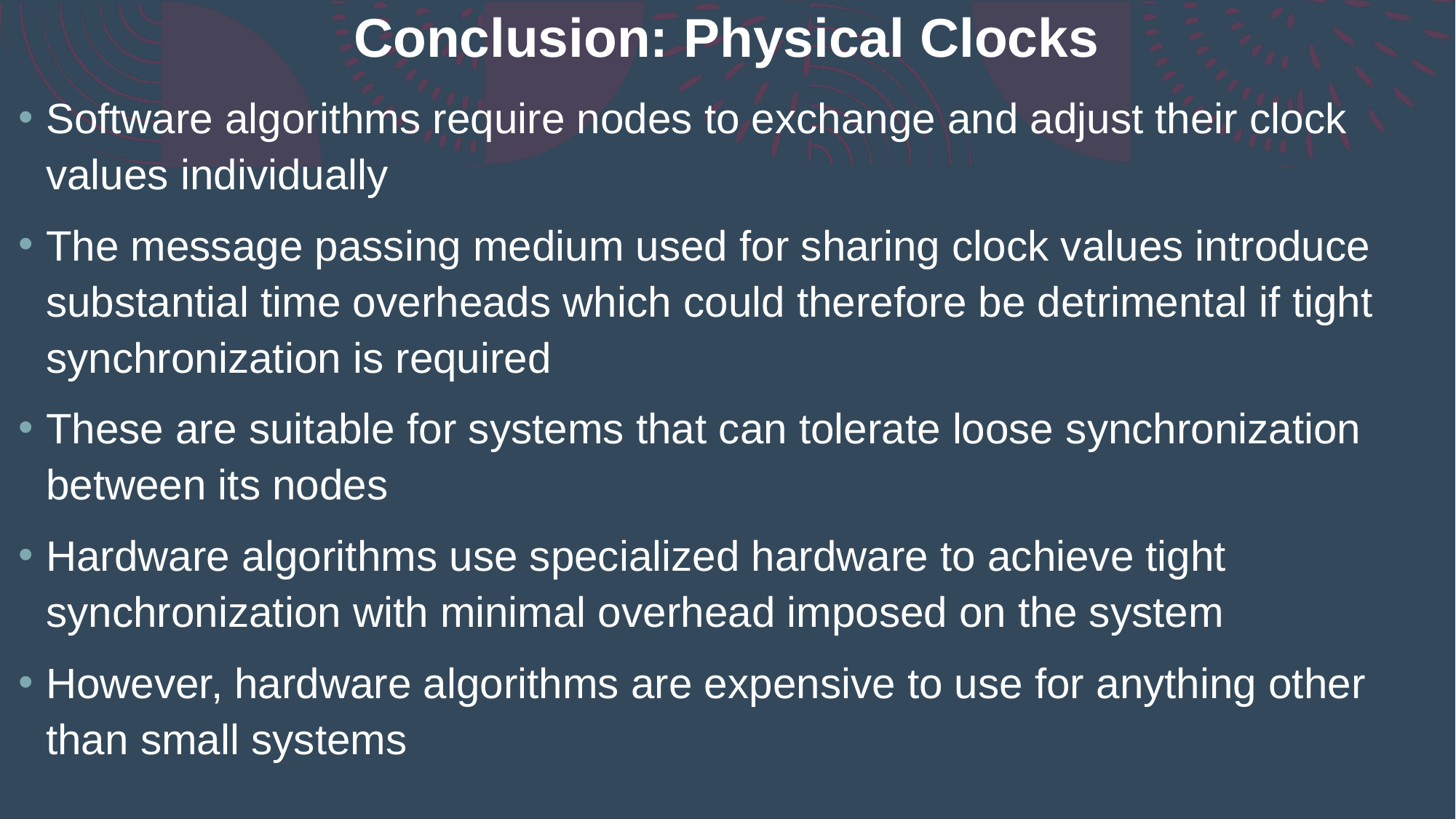

# Conclusion: Physical Clocks
Software algorithms require nodes to exchange and adjust their clock values individually
The message passing medium used for sharing clock values introduce substantial time overheads which could therefore be detrimental if tight synchronization is required
These are suitable for systems that can tolerate loose synchronization between its nodes
Hardware algorithms use specialized hardware to achieve tight synchronization with minimal overhead imposed on the system
However, hardware algorithms are expensive to use for anything other than small systems